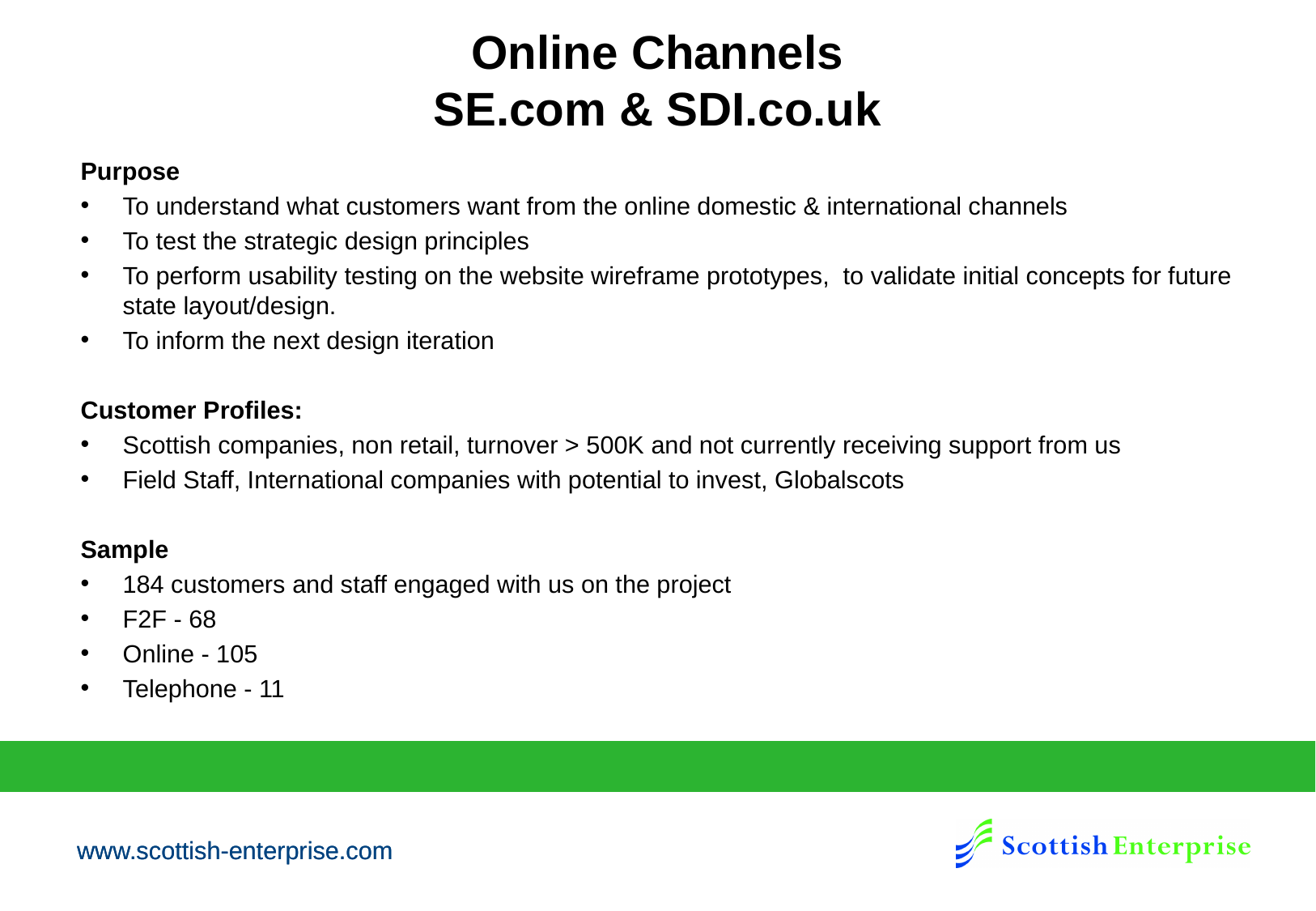

# Online Channels SE.com & SDI.co.uk
Purpose
To understand what customers want from the online domestic & international channels
To test the strategic design principles
To perform usability testing on the website wireframe prototypes,  to validate initial concepts for future state layout/design.
To inform the next design iteration

Customer Profiles:
Scottish companies, non retail, turnover > 500K and not currently receiving support from us
Field Staff, International companies with potential to invest, Globalscots

Sample
184 customers and staff engaged with us on the project
F2F - 68
Online - 105
Telephone - 11